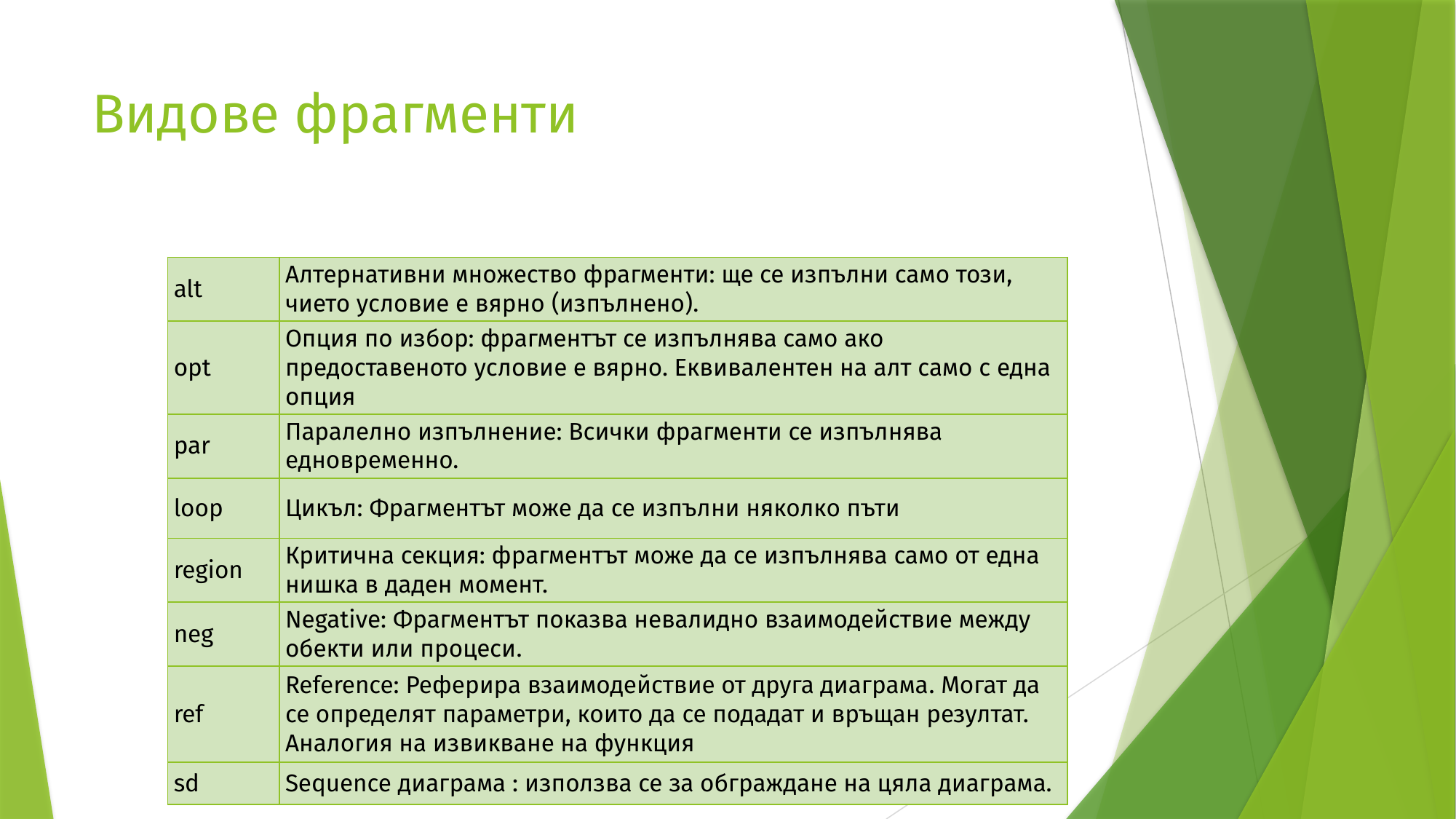

# Видове фрагменти
| alt | Алтернативни множество фрагменти: ще се изпълни само този, чието условие е вярно (изпълнено). |
| --- | --- |
| opt | Опция по избор: фрагментът се изпълнява само ако предоставеното условие е вярно. Еквивалентен на алт само с една опция |
| par | Паралелно изпълнение: Всички фрагменти се изпълнява едновременно. |
| loop | Цикъл: Фрагментът може да се изпълни няколко пъти |
| region | Критична секция: фрагментът може да се изпълнява само от една нишка в даден момент. |
| neg | Negative: Фрагментът показва невалидно взаимодействие между обекти или процеси. |
| ref | Reference: Реферира взаимодействие от друга диаграма. Могат да се определят параметри, които да се подадат и връщан резултат. Аналогия на извикване на функция |
| sd | Sequence диаграма : използва се за обграждане на цяла диаграма. |